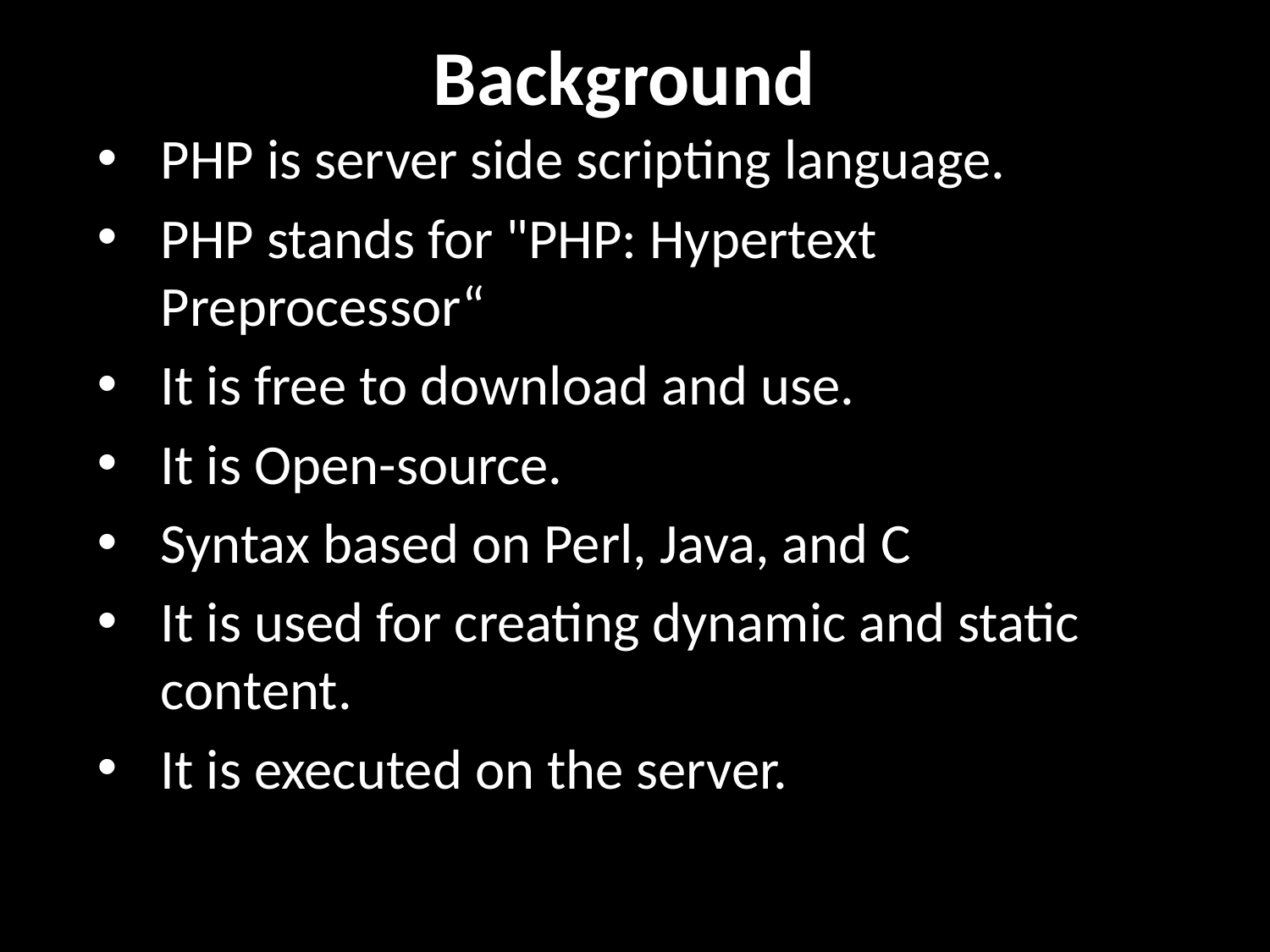

# Background
PHP is server side scripting language.
PHP stands for "PHP: Hypertext Preprocessor“
It is free to download and use.
It is Open-source.
Syntax based on Perl, Java, and C
It is used for creating dynamic and static  content.
It is executed on the server.